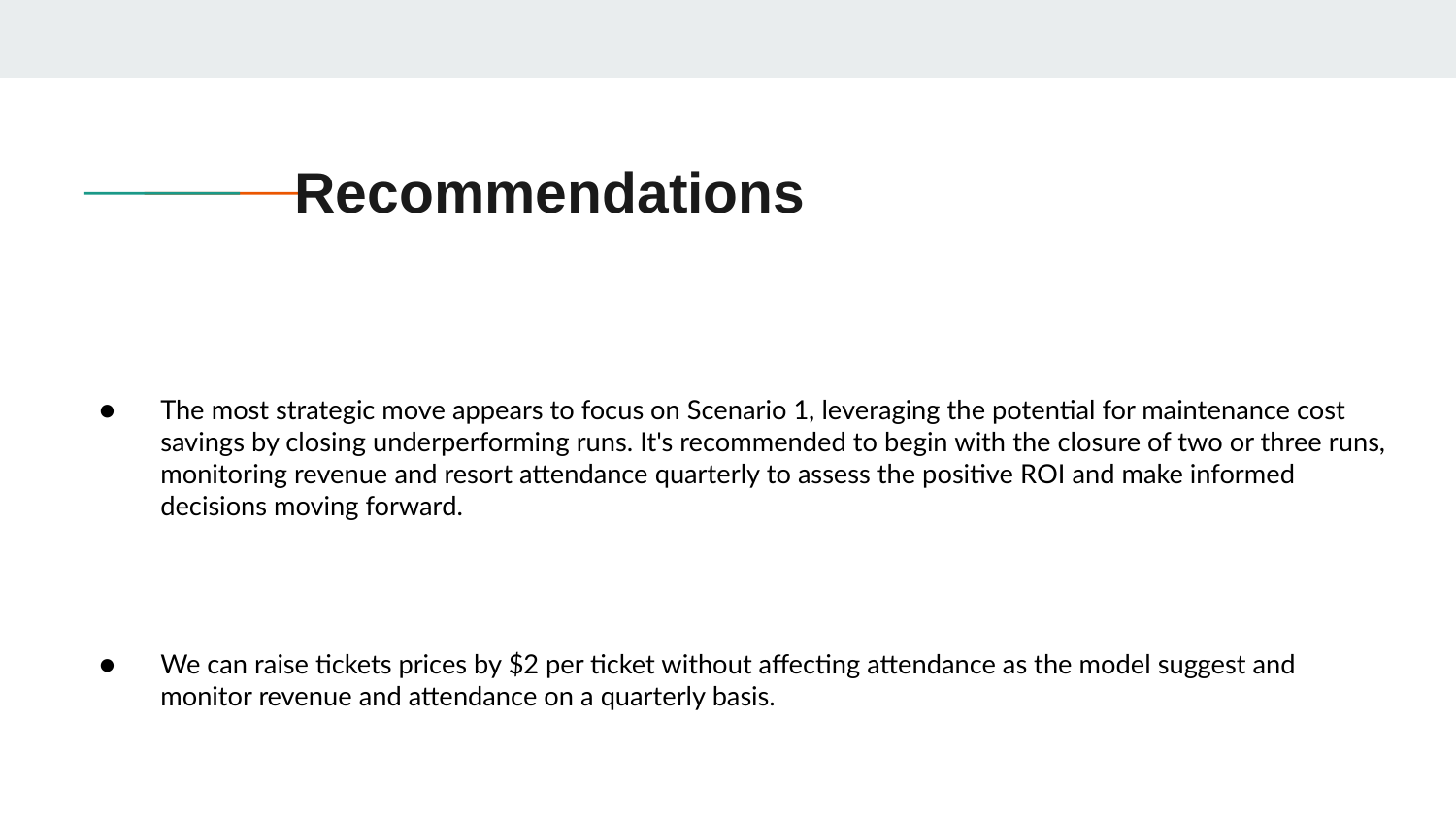

# Recommendations
The most strategic move appears to focus on Scenario 1, leveraging the potential for maintenance cost savings by closing underperforming runs. It's recommended to begin with the closure of two or three runs, monitoring revenue and resort attendance quarterly to assess the positive ROI and make informed decisions moving forward.

We can raise tickets prices by $2 per ticket without affecting attendance as the model suggest and monitor revenue and attendance on a quarterly basis.